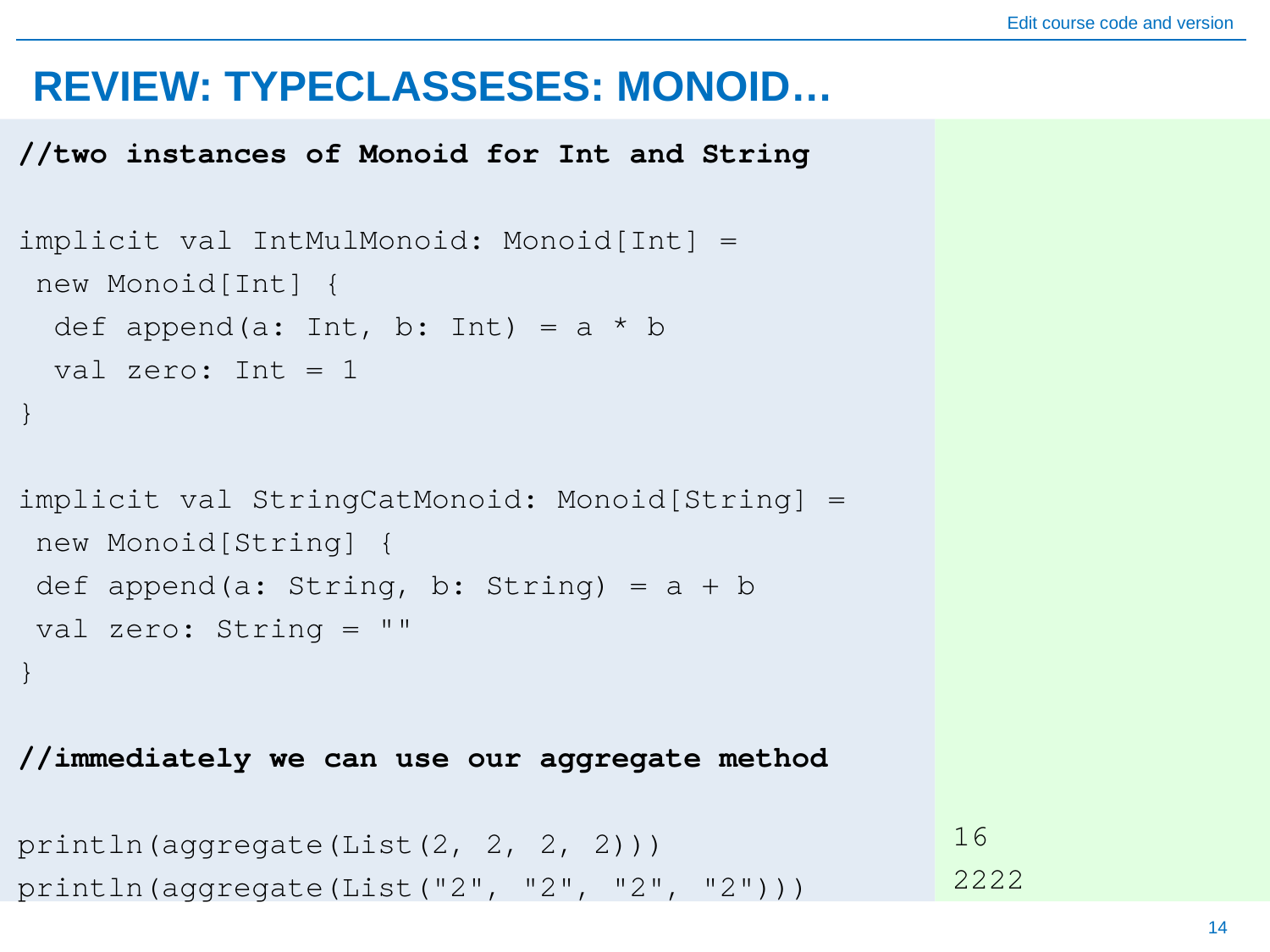

# REVIEW: TYPECLASSESES: MONOID…
//two instances of Monoid for Int and String

implicit val IntMulMonoid: Monoid[Int] =
 new Monoid[Int] {
  def append(a: Int, b: Int) = a * b
  val zero: Int = 1
}

implicit val StringCatMonoid: Monoid[String] =
 new Monoid[String] {
 def append(a: String, b: String) = a + b
 val zero: String = ""
}

//immediately we can use our aggregate method

println(aggregate(List(2, 2, 2, 2)))
println(aggregate(List("2", "2", "2", "2")))

16
2222